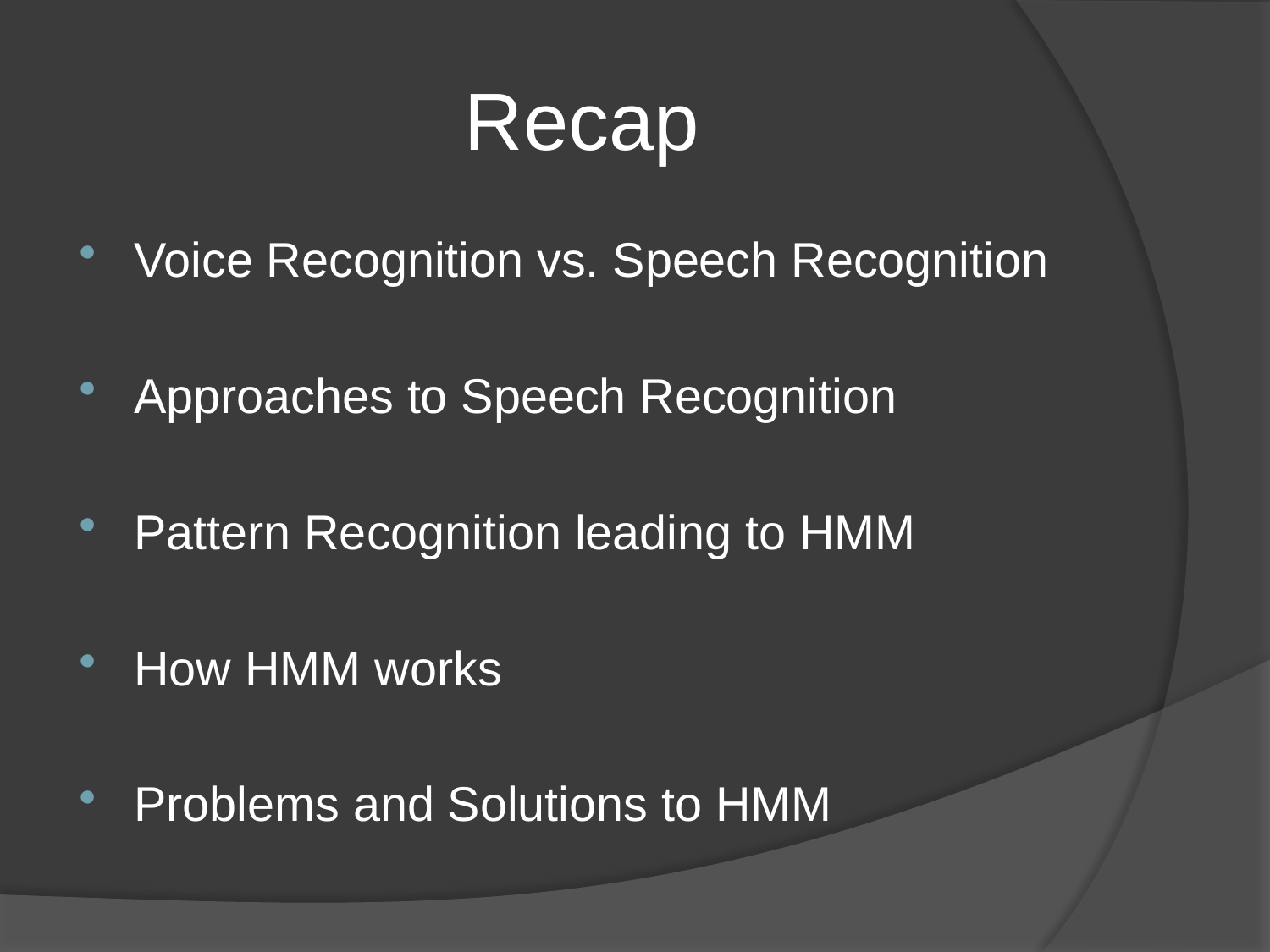

# Recap
Voice Recognition vs. Speech Recognition

Approaches to Speech Recognition

Pattern Recognition leading to HMM

How HMM works

Problems and Solutions to HMM